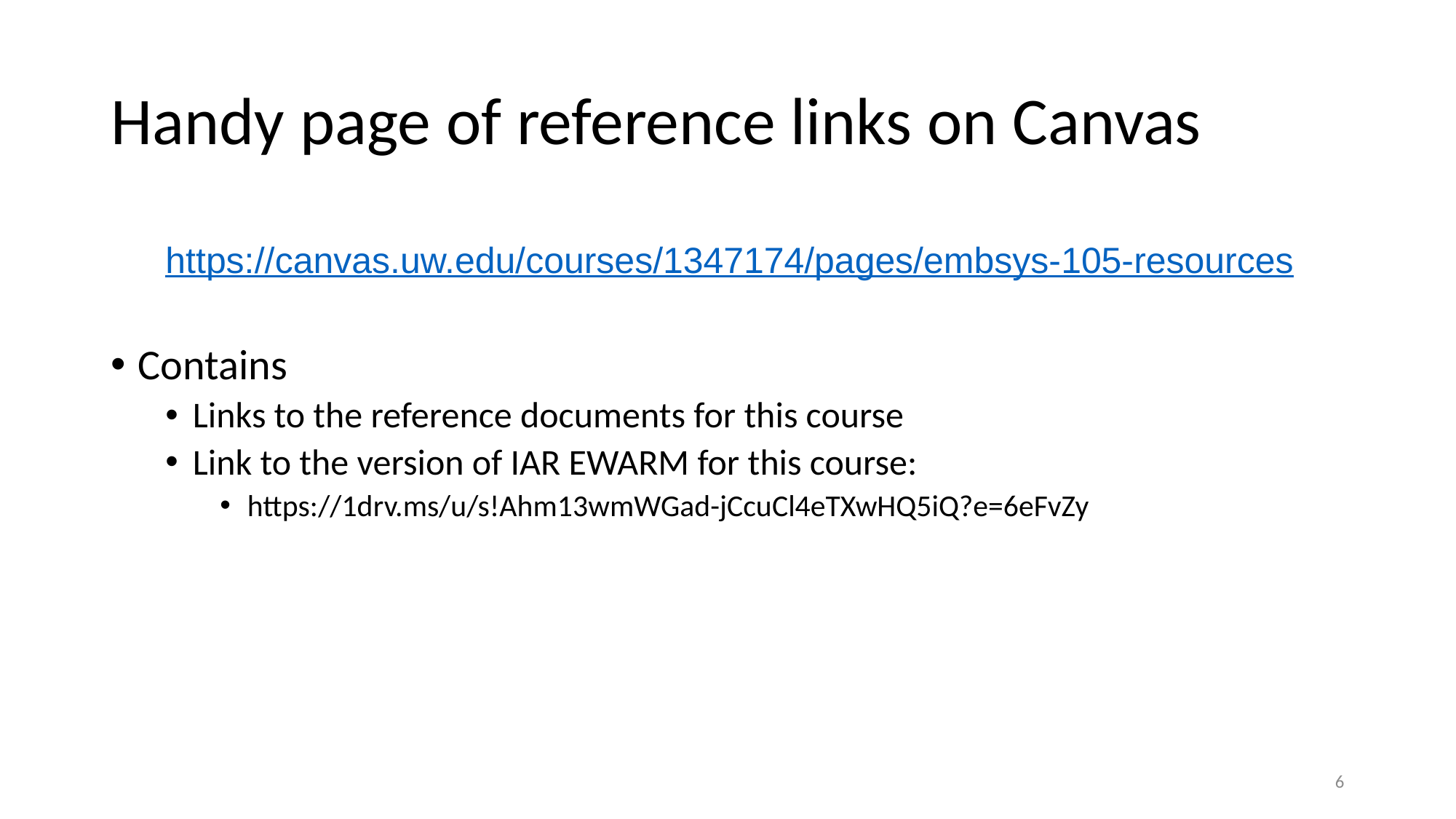

# Handy page of reference links on Canvas

https://canvas.uw.edu/courses/1347174/pages/embsys-105-resources

Contains
Links to the reference documents for this course
Link to the version of IAR EWARM for this course:
https://1drv.ms/u/s!Ahm13wmWGad-jCcuCl4eTXwHQ5iQ?e=6eFvZy
6